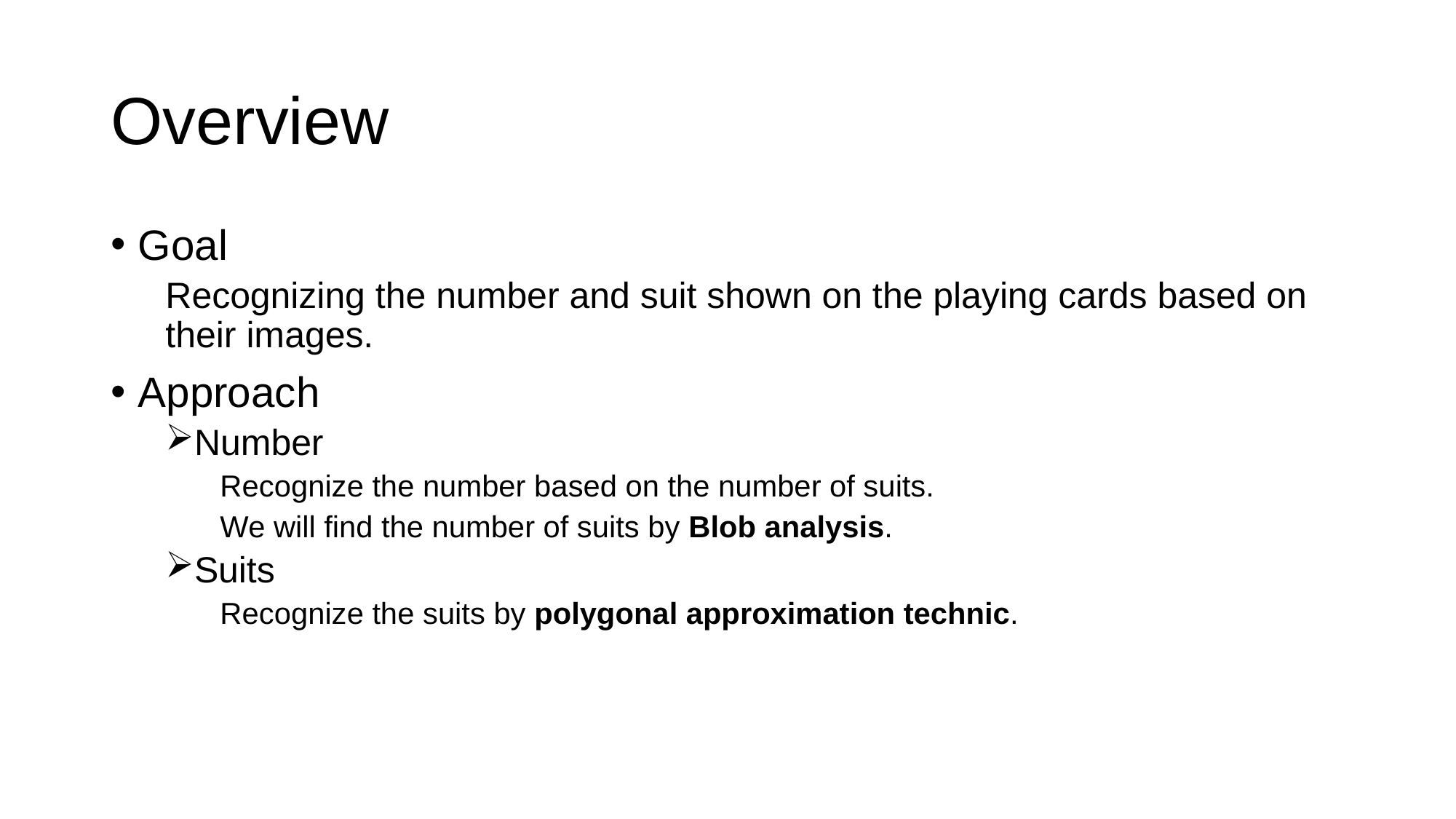

# Overview
Goal
Recognizing the number and suit shown on the playing cards based on their images.
Approach
Number
Recognize the number based on the number of suits.
We will find the number of suits by Blob analysis.
Suits
Recognize the suits by polygonal approximation technic.